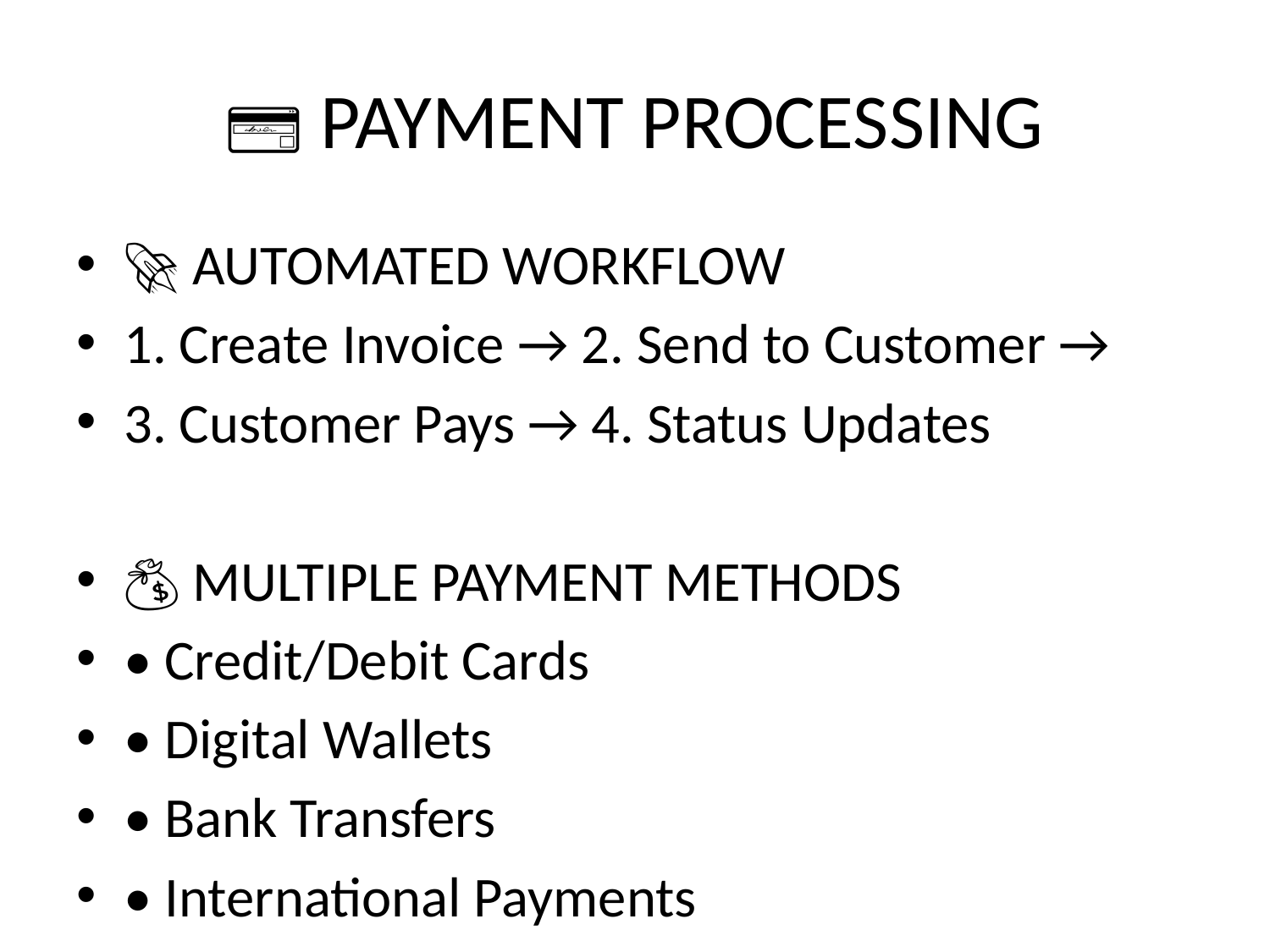

# 💳 PAYMENT PROCESSING
🚀 AUTOMATED WORKFLOW
1. Create Invoice → 2. Send to Customer →
3. Customer Pays → 4. Status Updates

💰 MULTIPLE PAYMENT METHODS
• Credit/Debit Cards
• Digital Wallets
• Bank Transfers
• International Payments

🌍 MULTI-CURRENCY SUPPORT
• 135+ currencies supported
• Real-time exchange rates
• Local payment methods
• International compliance

📊 PAYMENT ANALYTICS
• Real-time payment tracking
• Failed payment recovery
• Payment history & reports
• Revenue analytics

🔒 SECURE & COMPLIANT
• PCI DSS compliant
• GDPR compliant
• Local tax compliance
• Secure data encryption